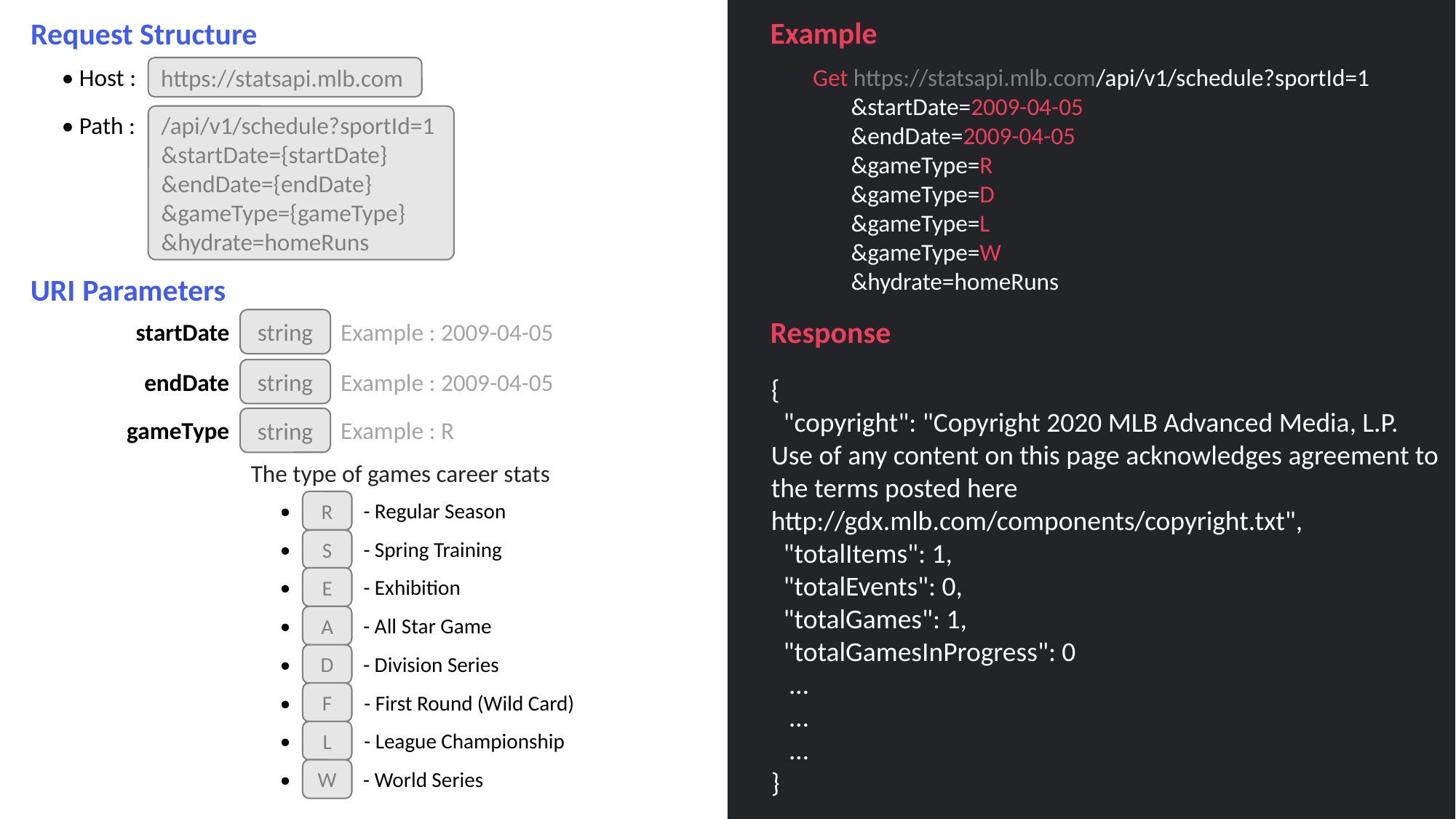

Example
Request Structure
• Host :
Get https://statsapi.mlb.com/api/v1/schedule?sportId=1
       &startDate=2009-04-05
       &endDate=2009-04-05
       &gameType=R
       &gameType=D
       &gameType=L
       &gameType=W
       &hydrate=homeRuns
https://statsapi.mlb.com
• Path :
/api/v1/schedule?sportId=1
&startDate={startDate}
&endDate={endDate}
&gameType={gameType}
&hydrate=homeRuns
URI Parameters
Response
string
startDate
Example : 2009-04-05
string
endDate
Example : 2009-04-05
{
  "copyright": "Copyright 2020 MLB Advanced Media, L.P.  Use of any content on this page acknowledges agreement to the terms posted here http://gdx.mlb.com/components/copyright.txt",
  "totalItems": 1,
  "totalEvents": 0,
  "totalGames": 1,
  "totalGamesInProgress": 0
   …
   …
   …
}
string
gameType
Example : R
The type of games career stats
R
•
- Regular Season
S
•
- Spring Training
E
•
- Exhibition
A
•
- All Star Game
D
•
- Division Series
F
•
- First Round (Wild Card)
L
•
- League Championship
W
•
- World Series